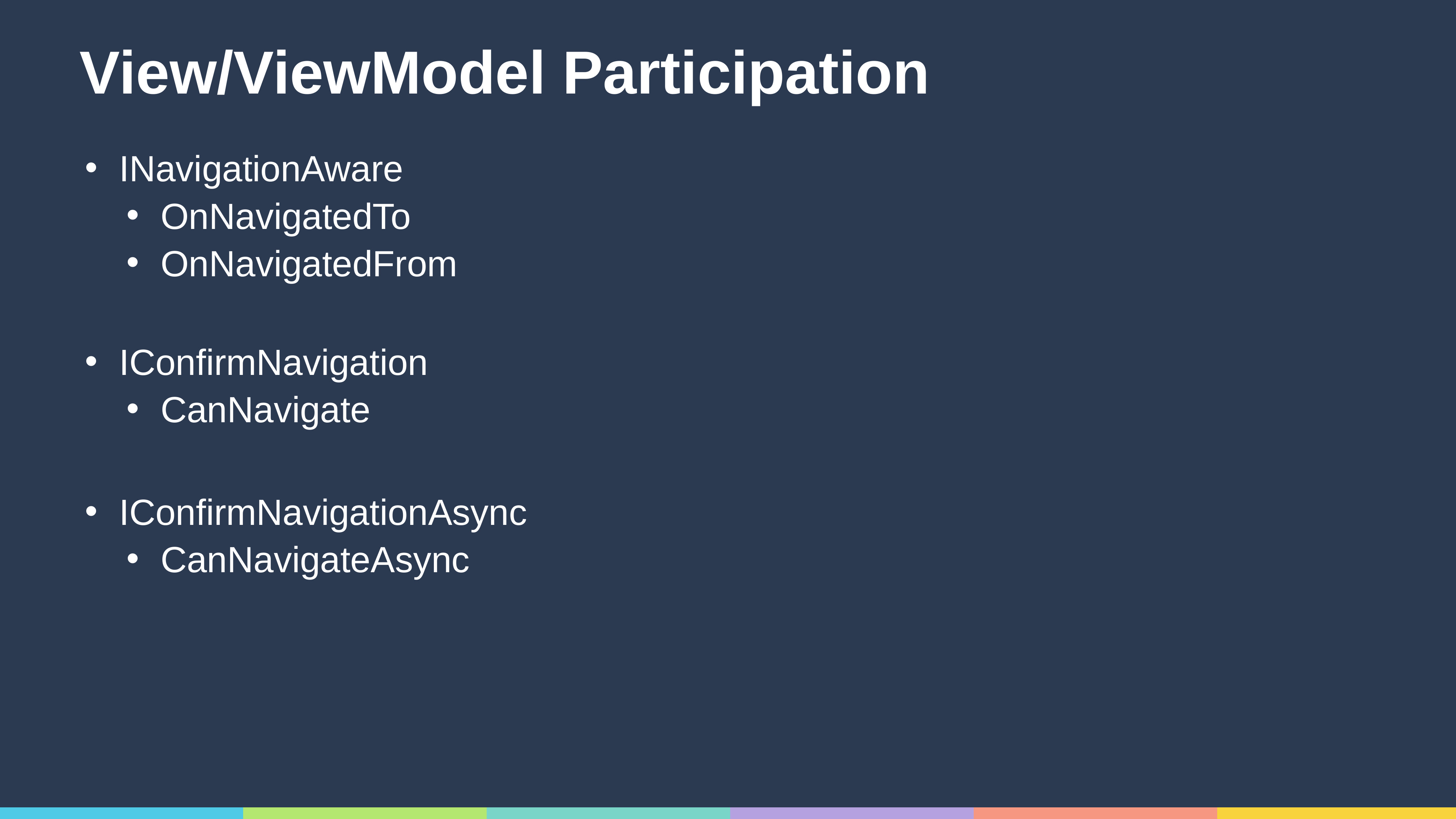

# View/ViewModel Participation
INavigationAware
OnNavigatedTo
OnNavigatedFrom

IConfirmNavigation
CanNavigate

IConfirmNavigationAsync
CanNavigateAsync